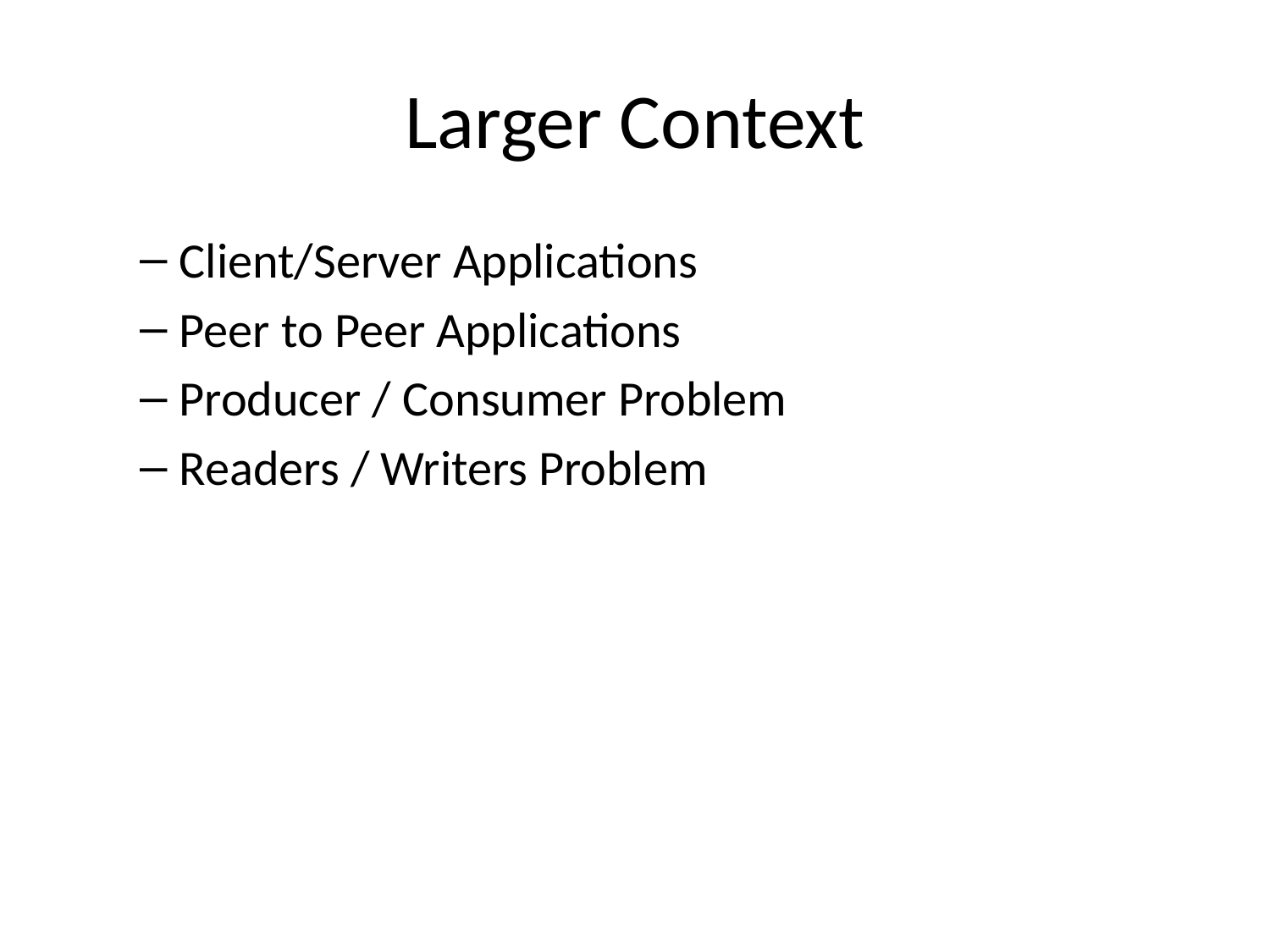

# Larger Context
Client/Server Applications
Peer to Peer Applications
Producer / Consumer Problem
Readers / Writers Problem